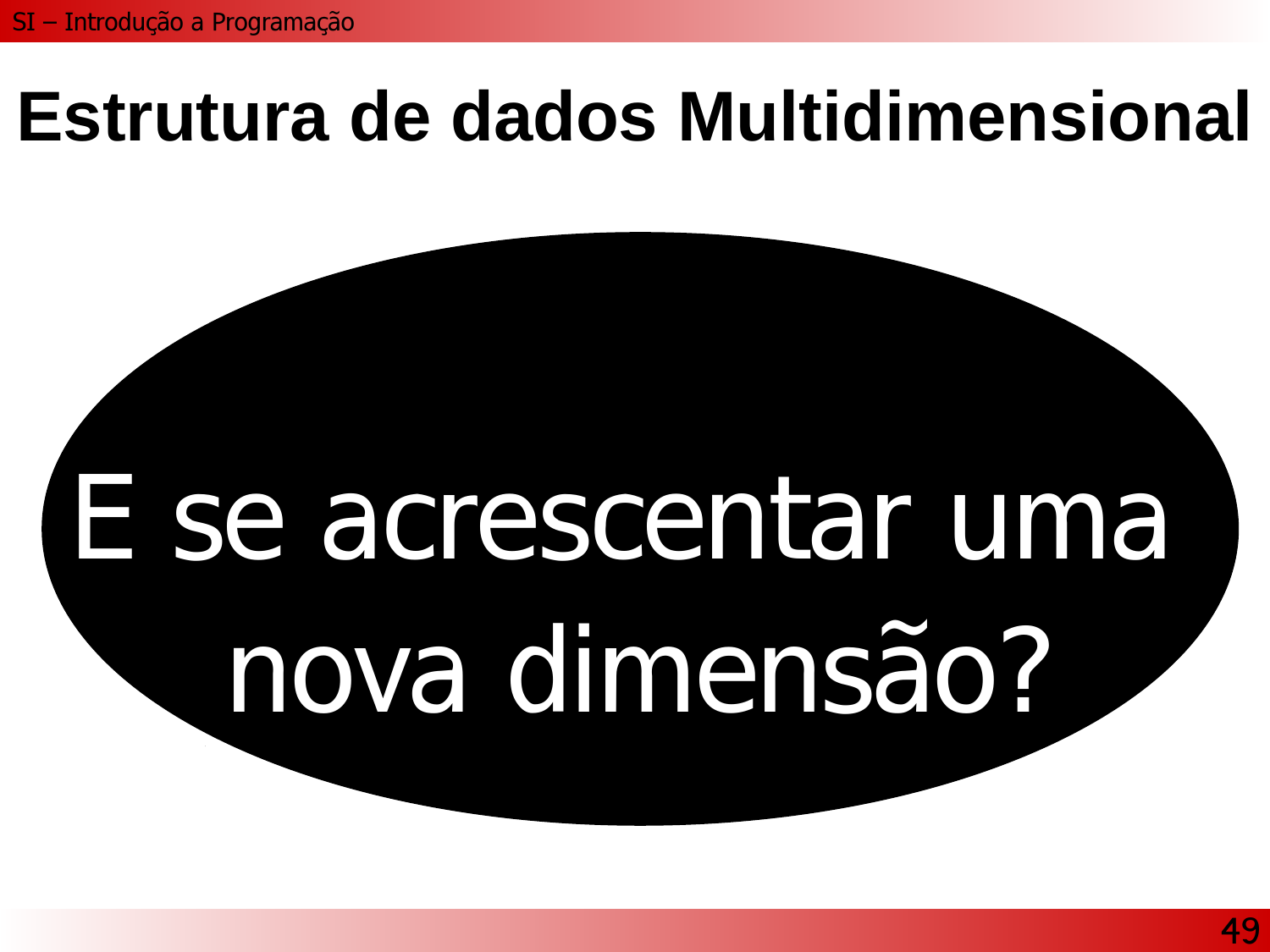

# Estrutura de dados Multidimensional

E se acrescentar uma
nova dimensão?

49